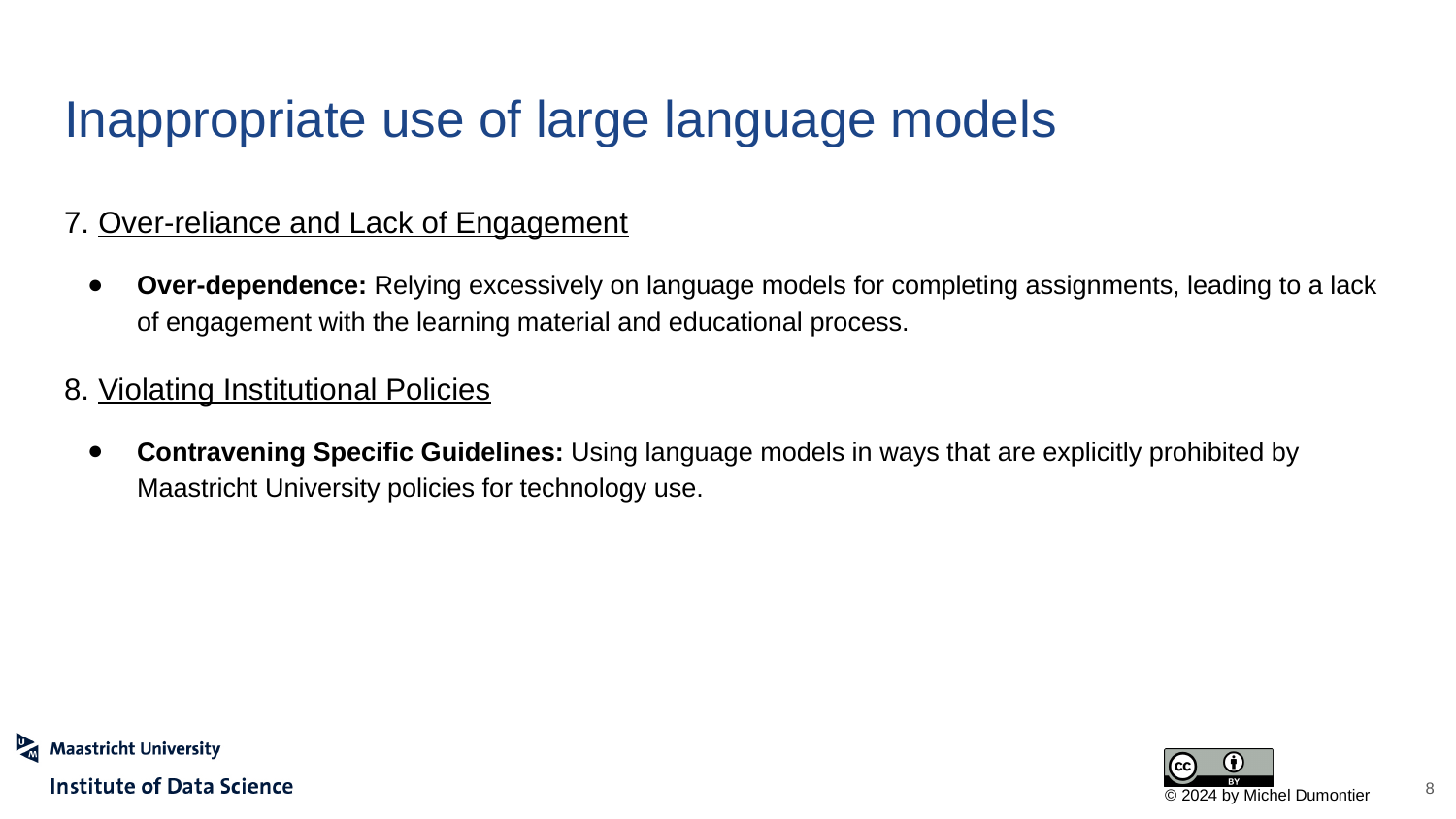

# Inappropriate use of large language models

7. Over-reliance and Lack of Engagement
Over-dependence: Relying excessively on language models for completing assignments, leading to a lack of engagement with the learning material and educational process.
8. Violating Institutional Policies
Contravening Specific Guidelines: Using language models in ways that are explicitly prohibited by Maastricht University policies for technology use.
8